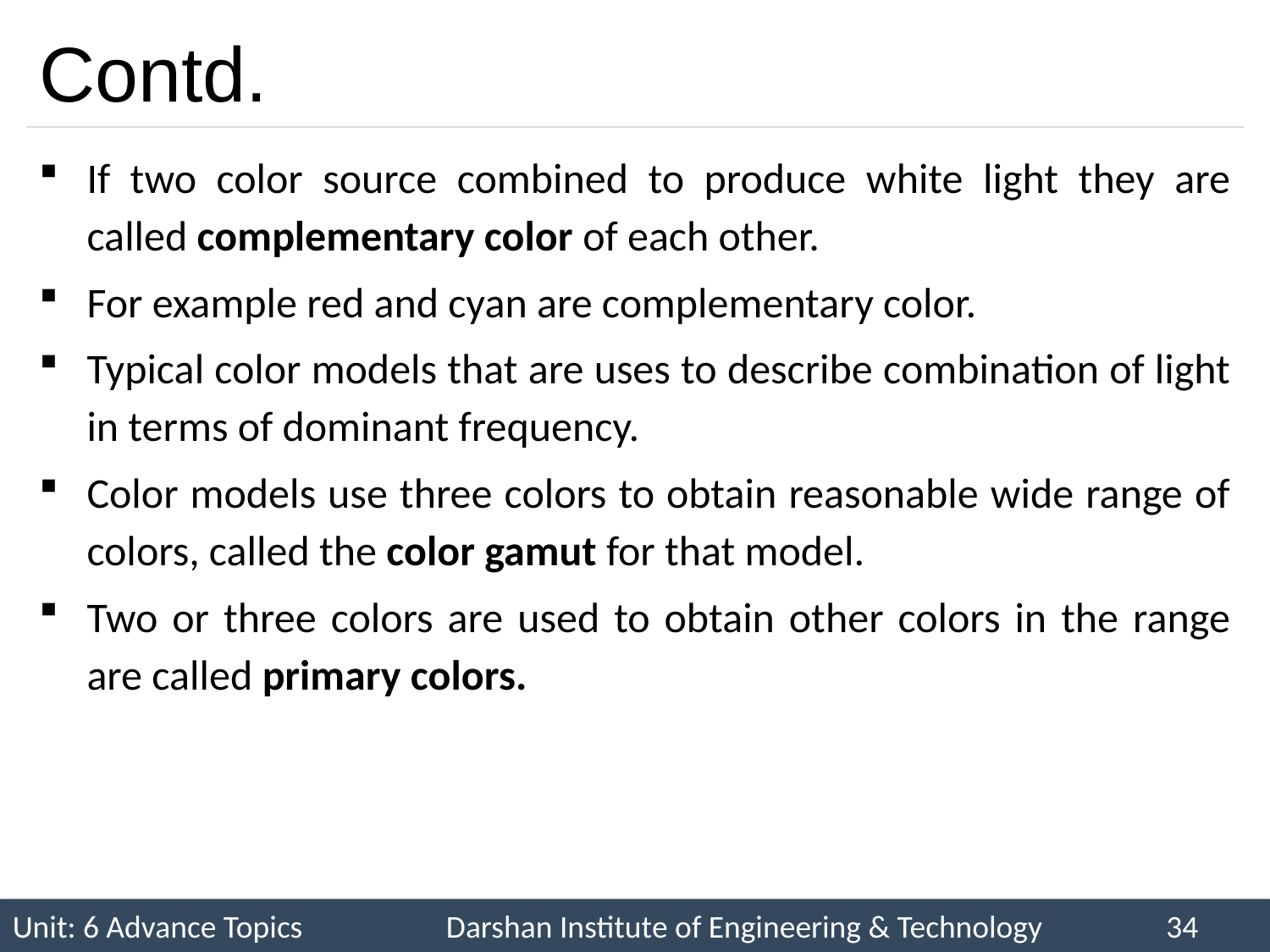

# Contd.
If two color source combined to produce white light they are called complementary color of each other.
For example red and cyan are complementary color.
Typical color models that are uses to describe combination of light in terms of dominant frequency.
Color models use three colors to obtain reasonable wide range of colors, called the color gamut for that model.
Two or three colors are used to obtain other colors in the range are called primary colors.